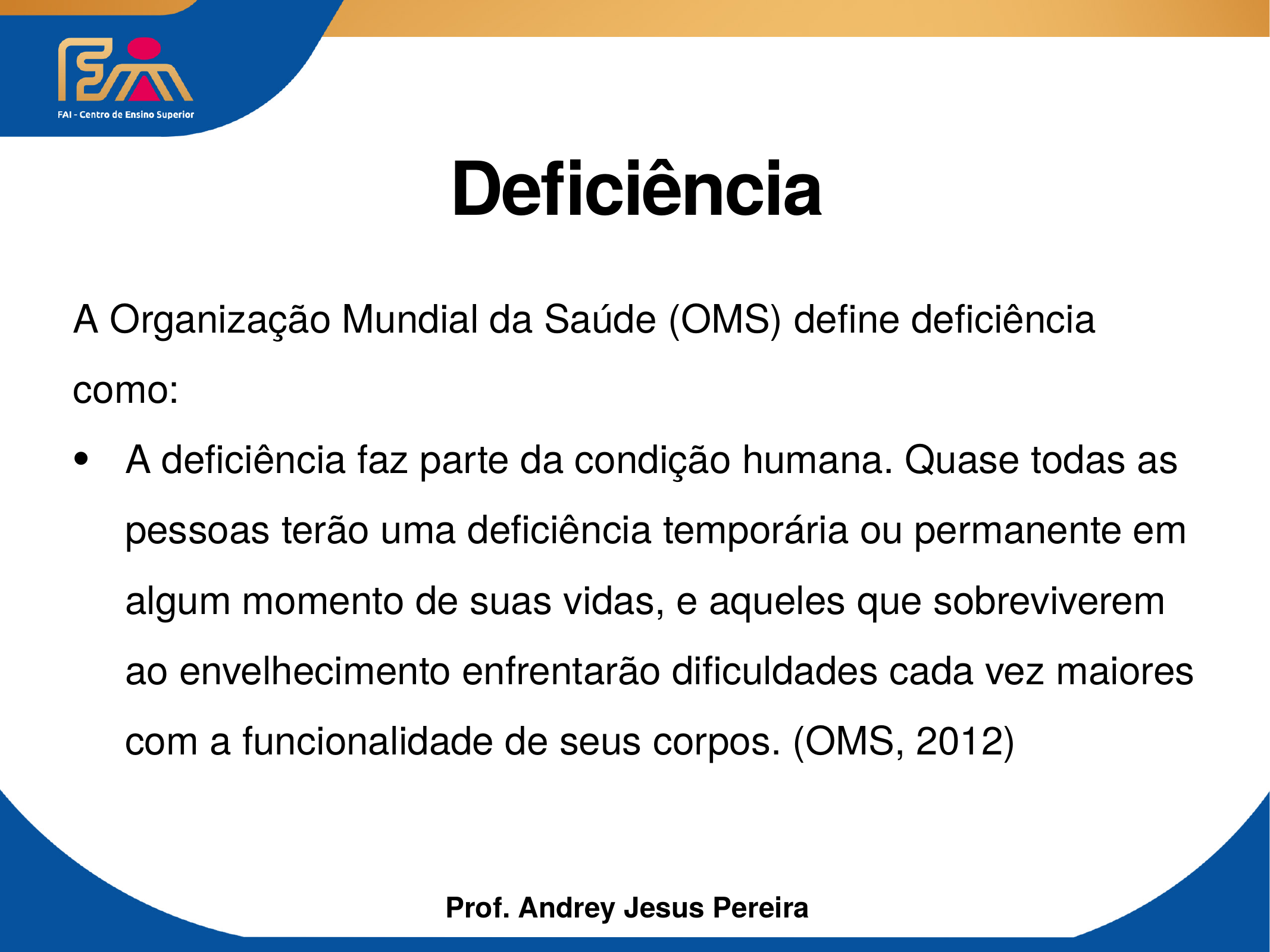

# Deficiência
A Organização Mundial da Saúde (OMS) define deficiência como:
A deficiência faz parte da condição humana. Quase todas as pessoas terão uma deficiência temporária ou permanente em algum momento de suas vidas, e aqueles que sobreviverem ao envelhecimento enfrentarão dificuldades cada vez maiores com a funcionalidade de seus corpos. (OMS, 2012)
Prof. Andrey Jesus Pereira